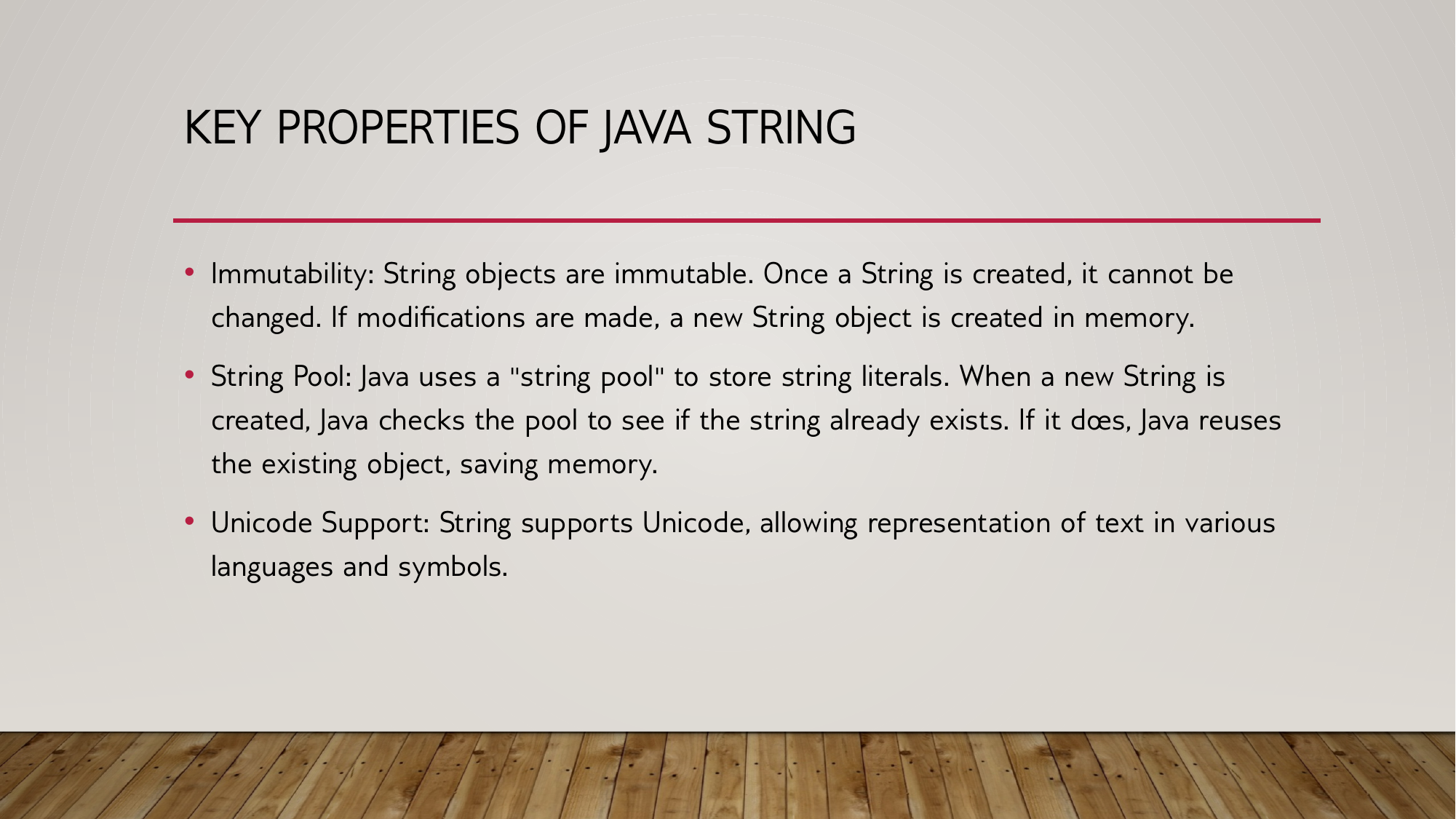

# Key Properties of Java String
Immutability: String objects are immutable. Once a String is created, it cannot be changed. If modifications are made, a new String object is created in memory.
String Pool: Java uses a "string pool" to store string literals. When a new String is created, Java checks the pool to see if the string already exists. If it does, Java reuses the existing object, saving memory.
Unicode Support: String supports Unicode, allowing representation of text in various languages and symbols.